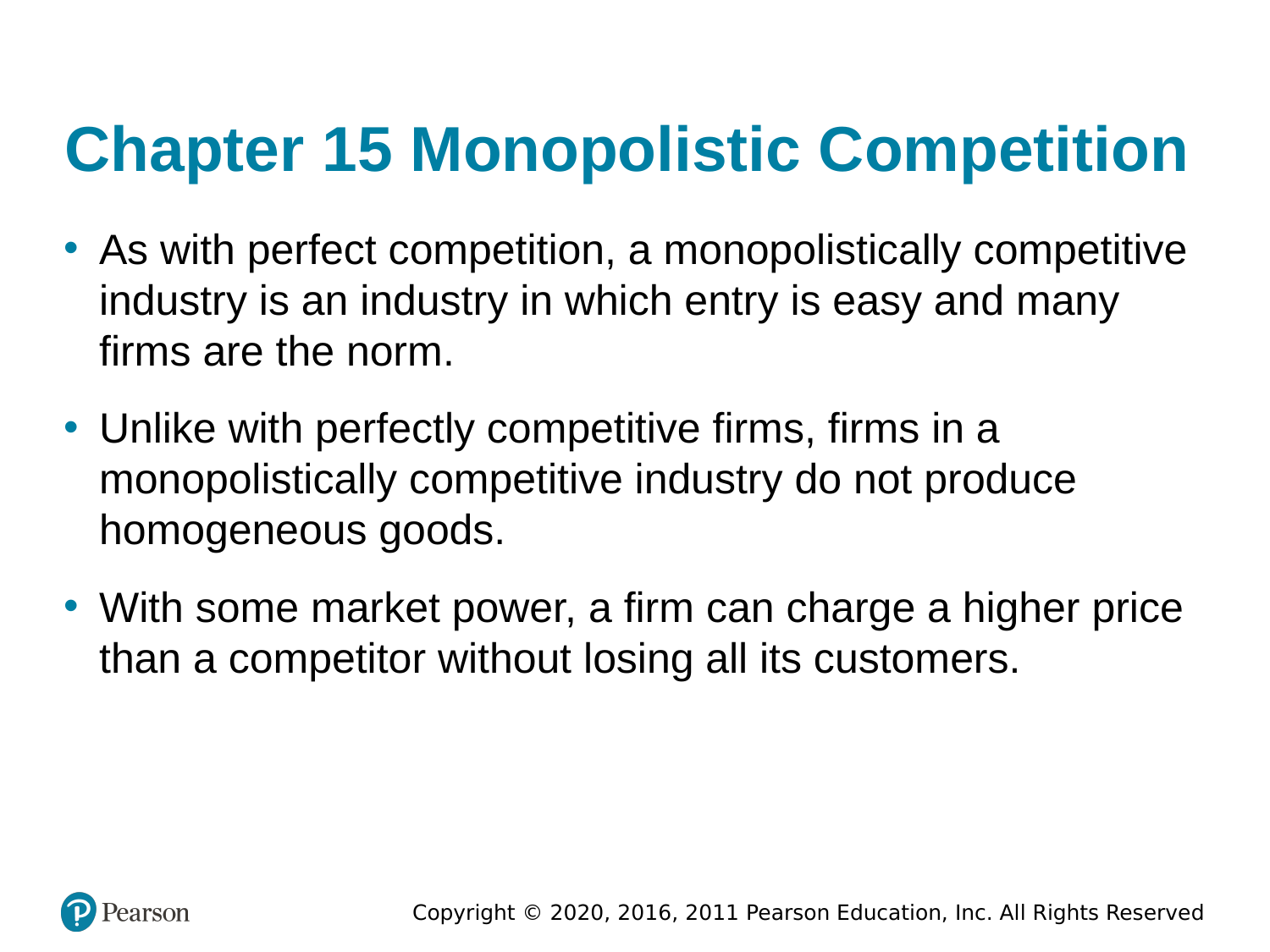

# Chapter 15 Monopolistic Competition
As with perfect competition, a monopolistically competitive industry is an industry in which entry is easy and many firms are the norm.
Unlike with perfectly competitive firms, firms in a monopolistically competitive industry do not produce homogeneous goods.
With some market power, a firm can charge a higher price than a competitor without losing all its customers.